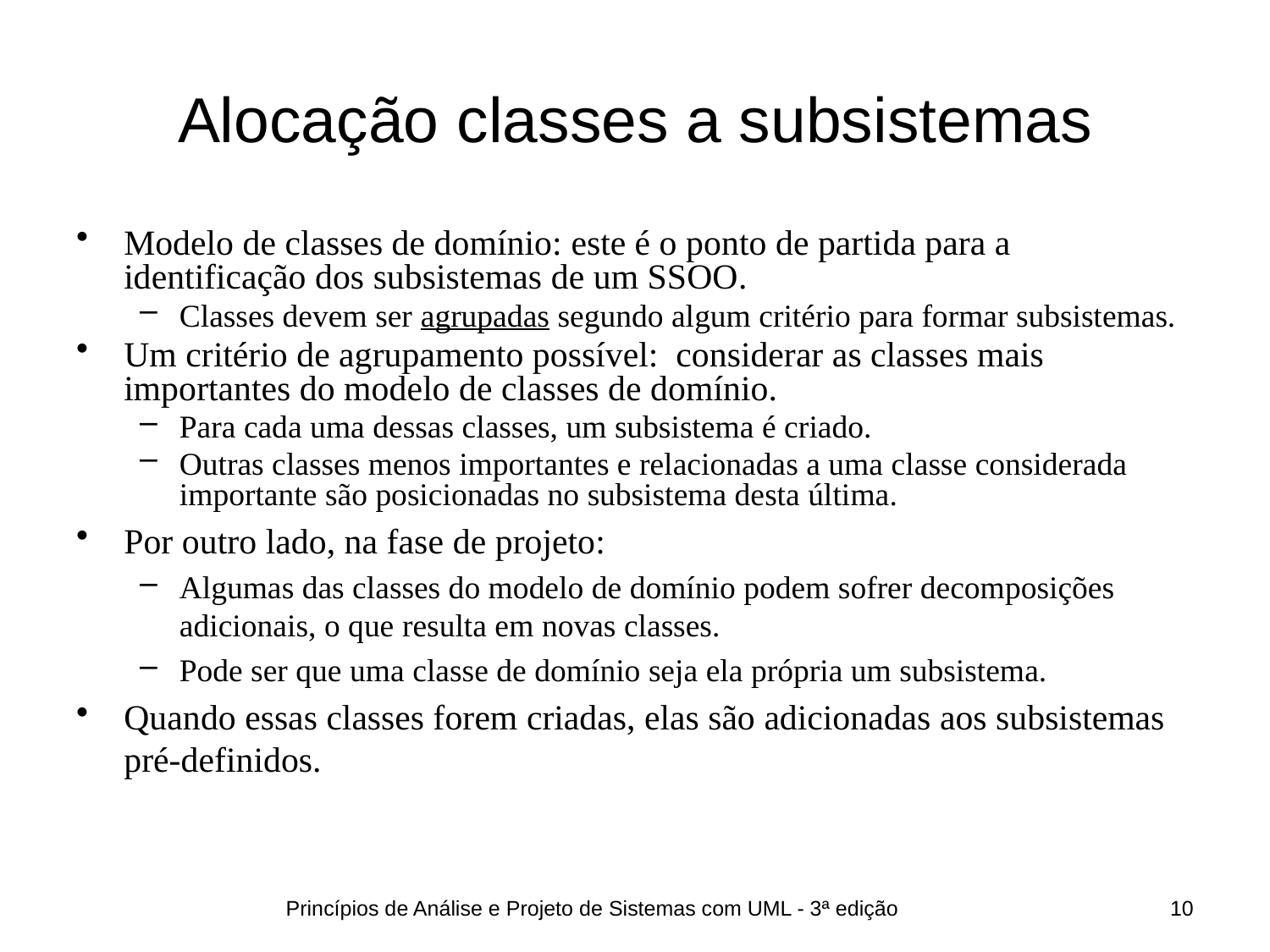

# Alocação classes a subsistemas
Modelo de classes de domínio: este é o ponto de partida para a identificação dos subsistemas de um SSOO.
Classes devem ser agrupadas segundo algum critério para formar subsistemas.
Um critério de agrupamento possível:  considerar as classes mais importantes do modelo de classes de domínio.
Para cada uma dessas classes, um subsistema é criado.
Outras classes menos importantes e relacionadas a uma classe considerada importante são posicionadas no subsistema desta última.
Por outro lado, na fase de projeto:
Algumas das classes do modelo de domínio podem sofrer decomposições adicionais, o que resulta em novas classes.
Pode ser que uma classe de domínio seja ela própria um subsistema.
Quando essas classes forem criadas, elas são adicionadas aos subsistemas pré-definidos.
Princípios de Análise e Projeto de Sistemas com UML - 3ª edição
10